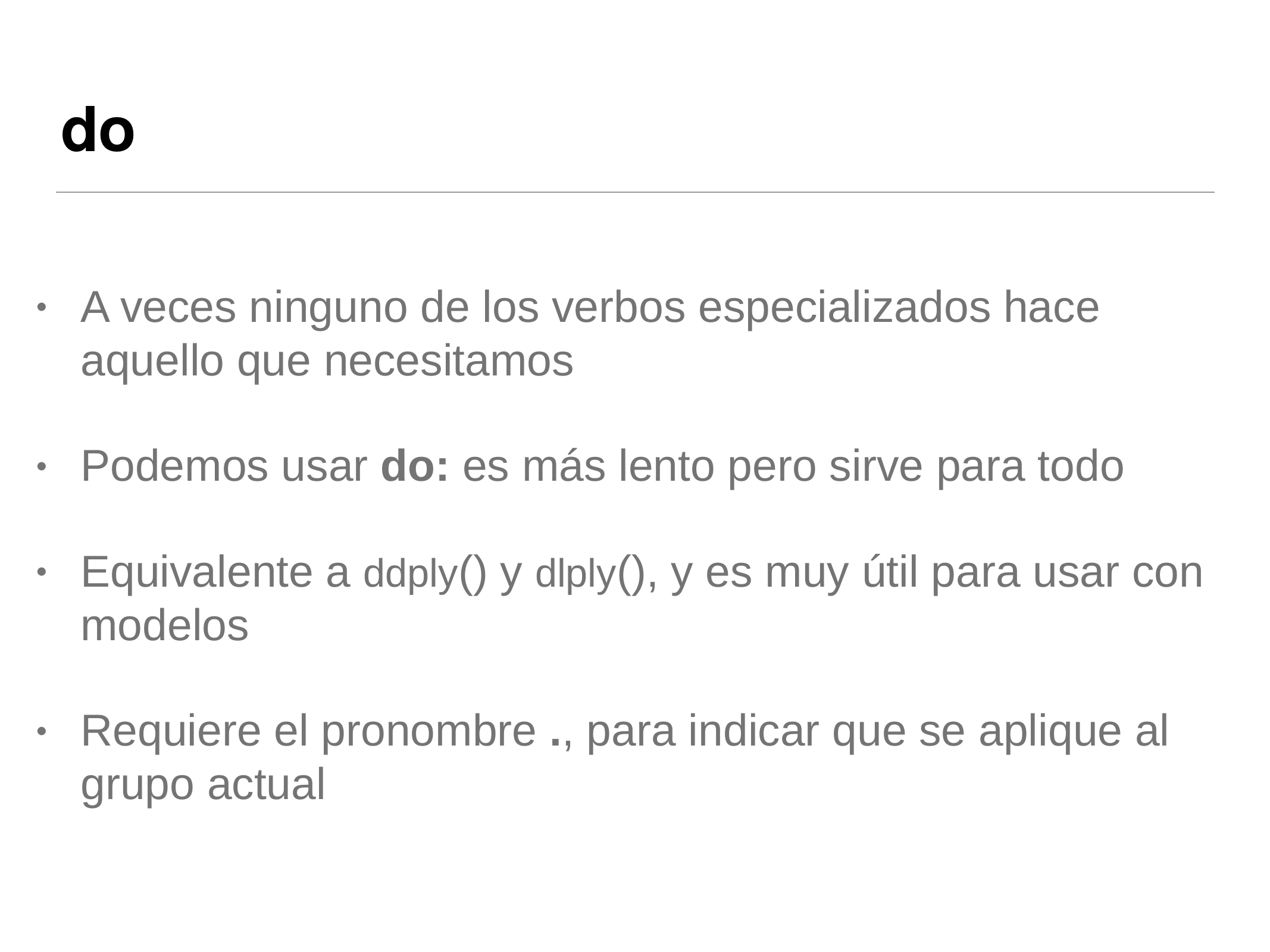

# do
A veces ninguno de los verbos especializados hace aquello que necesitamos
Podemos usar do: es más lento pero sirve para todo
Equivalente a ddply() y dlply(), y es muy útil para usar con modelos
Requiere el pronombre ., para indicar que se aplique al grupo actual